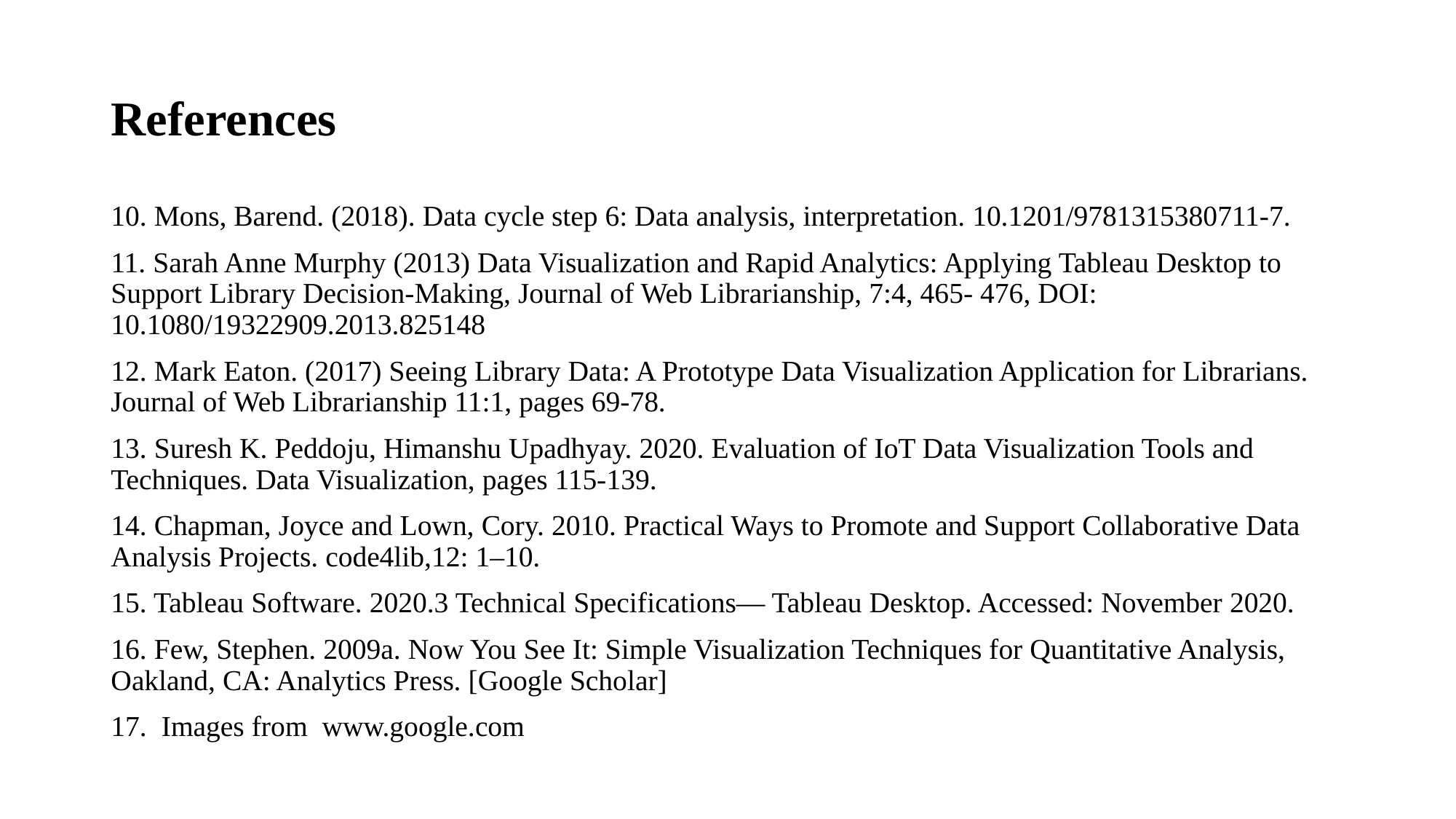

# References
10. Mons, Barend. (2018). Data cycle step 6: Data analysis, interpretation. 10.1201/9781315380711-7.
11. Sarah Anne Murphy (2013) Data Visualization and Rapid Analytics: Applying Tableau Desktop to Support Library Decision-Making, Journal of Web Librarianship, 7:4, 465- 476, DOI: 10.1080/19322909.2013.825148
12. Mark Eaton. (2017) Seeing Library Data: A Prototype Data Visualization Application for Librarians. Journal of Web Librarianship 11:1, pages 69-78.
13. Suresh K. Peddoju, Himanshu Upadhyay. 2020. Evaluation of IoT Data Visualization Tools and Techniques. Data Visualization, pages 115-139.
14. Chapman, Joyce and Lown, Cory. 2010. Practical Ways to Promote and Support Collaborative Data Analysis Projects. code4lib,12: 1–10.
15. Tableau Software. 2020.3 Technical Specifications— Tableau Desktop. Accessed: November 2020.
16. Few, Stephen. 2009a. Now You See It: Simple Visualization Techniques for Quantitative Analysis, Oakland, CA: Analytics Press. [Google Scholar]
17.  Images from  www.google.com